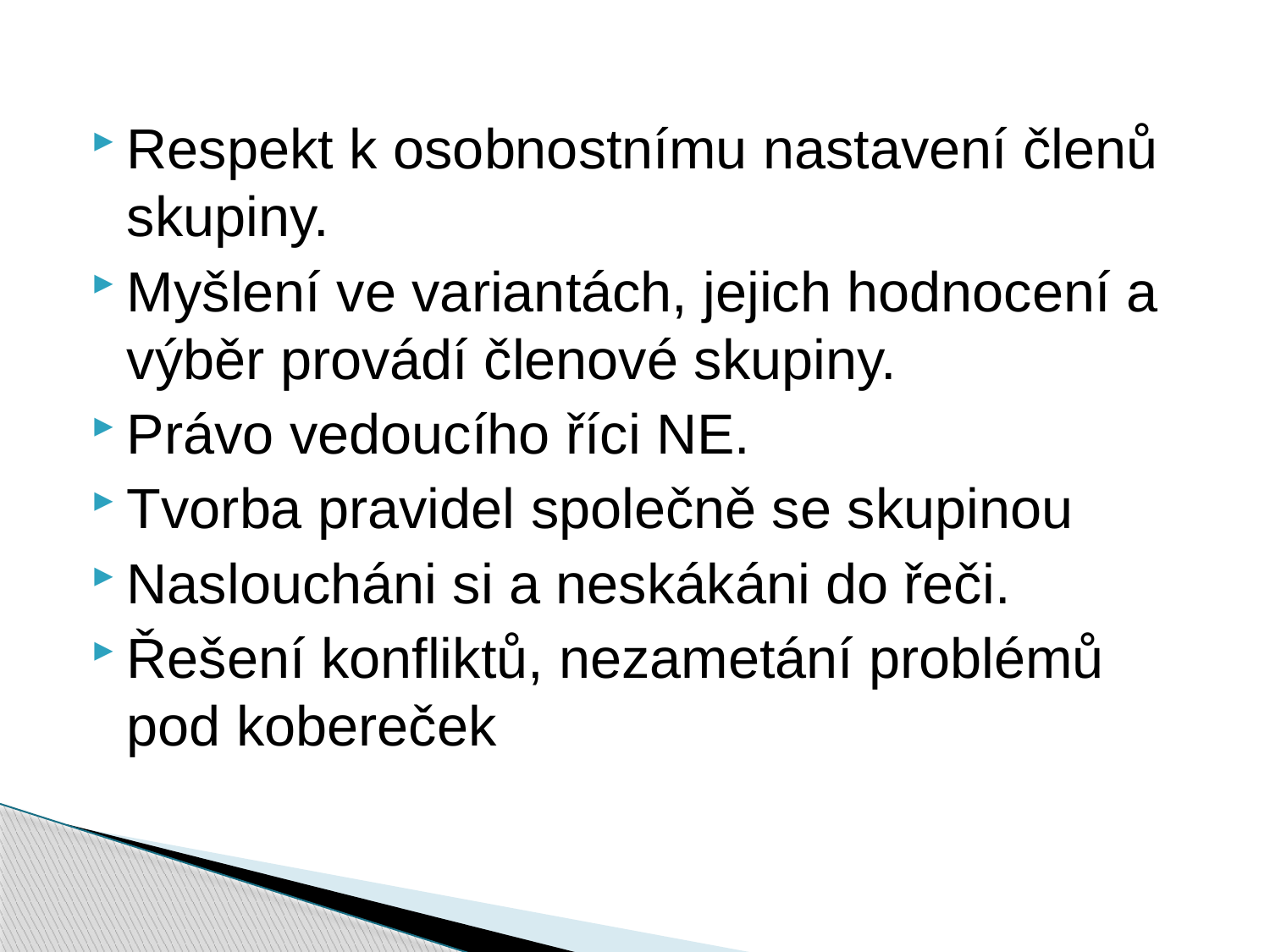

#
Respekt k osobnostnímu nastavení členů skupiny.
Myšlení ve variantách, jejich hodnocení a výběr provádí členové skupiny.
Právo vedoucího říci NE.
Tvorba pravidel společně se skupinou
Nasloucháni si a neskákáni do řeči.
Řešení konfliktů, nezametání problémů pod kobereček